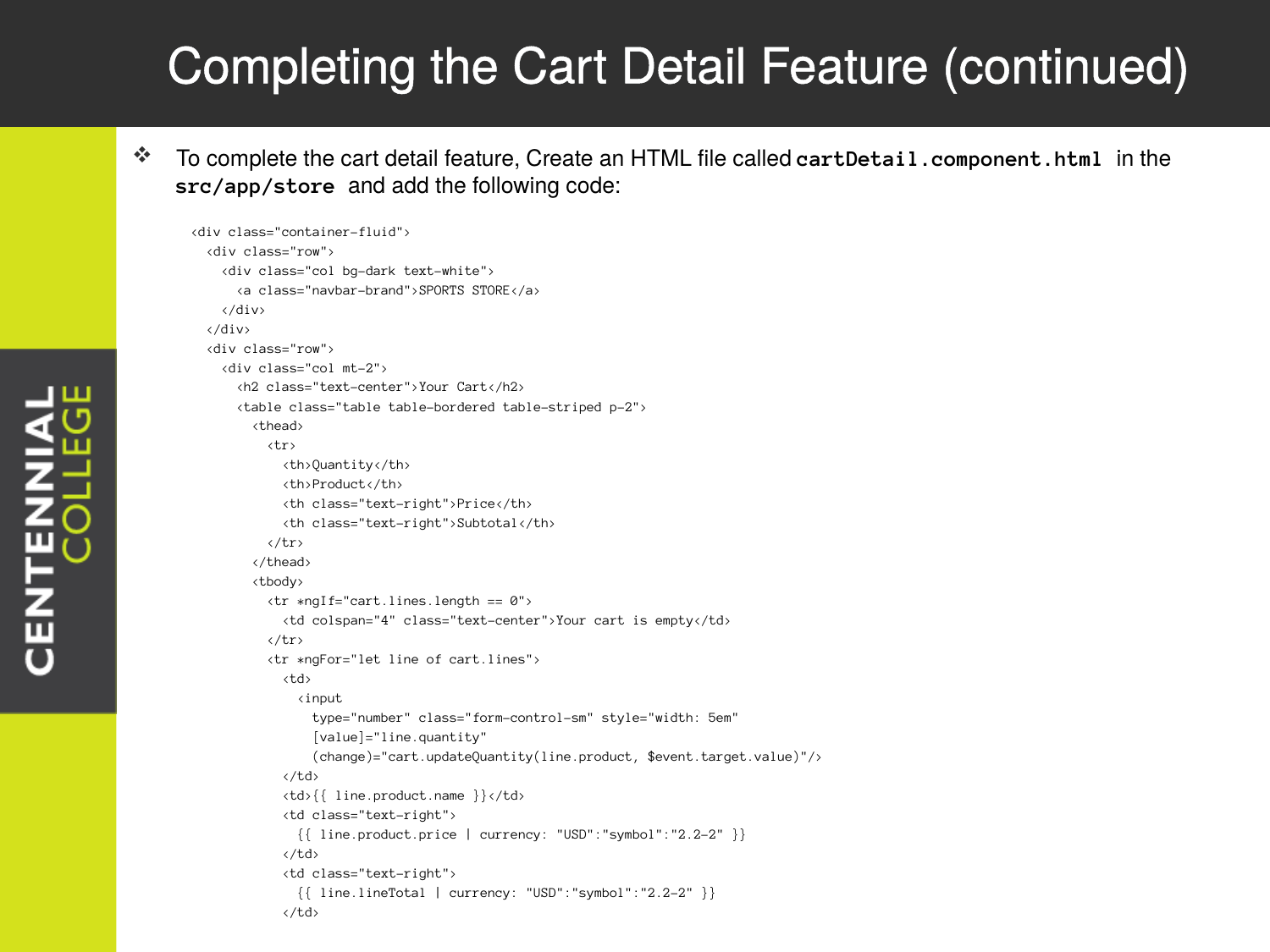

# Completing the Cart Detail Feature (continued)
To complete the cart detail feature, Create an HTML file called cartDetail.component.html in the src/app/store and add the following code:

<div class="container-fluid">
  <div class="row">
    <div class="col bg-dark text-white">
      <a class="navbar-brand">SPORTS STORE</a>
    </div>
  </div>
  <div class="row">
    <div class="col mt-2">
      <h2 class="text-center">Your Cart</h2>
      <table class="table table-bordered table-striped p-2">
        <thead>
          <tr>
            <th>Quantity</th>
            <th>Product</th>
            <th class="text-right">Price</th>
            <th class="text-right">Subtotal</th>
          </tr>
        </thead>
        <tbody>
          <tr *ngIf="cart.lines.length == 0">
            <td colspan="4" class="text-center">Your cart is empty</td>
          </tr>
          <tr *ngFor="let line of cart.lines">
            <td>
              <input
                type="number" class="form-control-sm" style="width: 5em"
                [value]="line.quantity"
                (change)="cart.updateQuantity(line.product, $event.target.value)"/>
            </td>
            <td>{{ line.product.name }}</td>
            <td class="text-right">
              {{ line.product.price | currency: "USD":"symbol":"2.2-2" }}
            </td>
            <td class="text-right">
              {{ line.lineTotal | currency: "USD":"symbol":"2.2-2" }}
            </td>